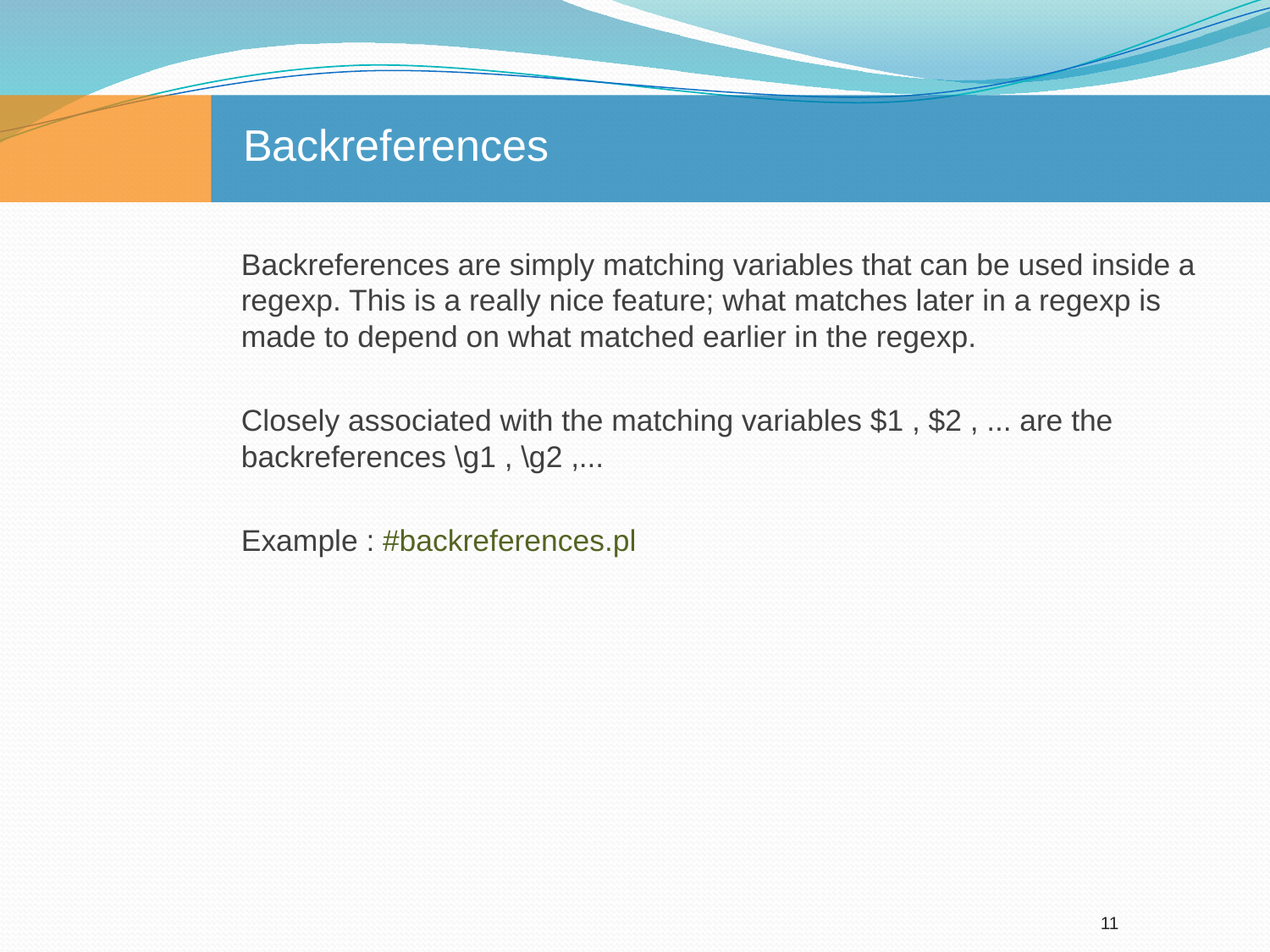

# Backreferences
Backreferences are simply matching variables that can be used inside a regexp. This is a really nice feature; what matches later in a regexp is made to depend on what matched earlier in the regexp.

Closely associated with the matching variables $1 , $2 , ... are the backreferences \g1 , \g2 ,...

Example : #backreferences.pl
11